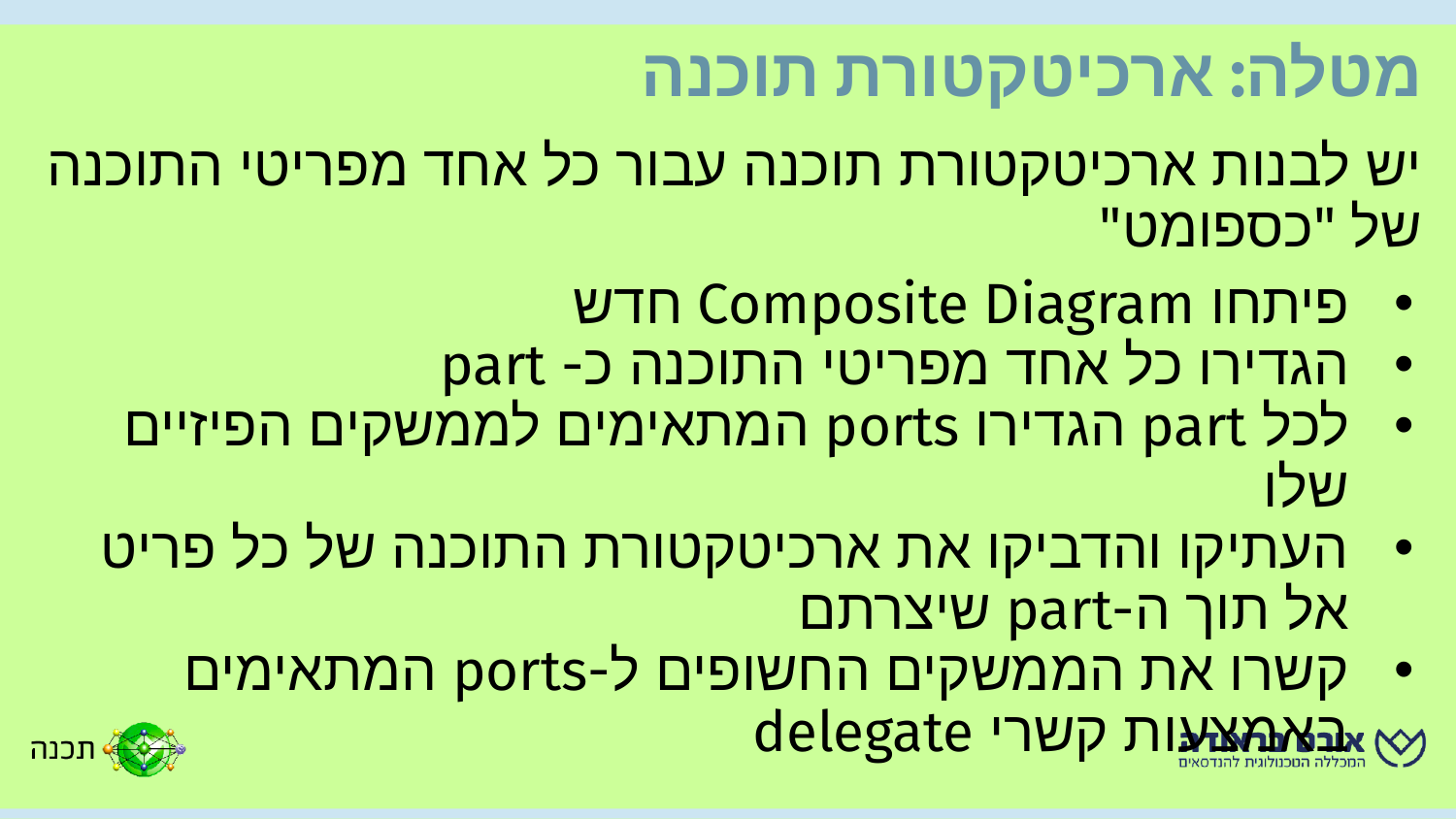

מטלה: ארכיטקטורת תוכנה
יש לבנות ארכיטקטורת תוכנה עבור כל אחד מפריטי התוכנה של "כספומט"
פיתחו Composite Diagram חדש
הגדירו כל אחד מפריטי התוכנה כ- part
לכל part הגדירו ports המתאימים לממשקים הפיזיים שלו
העתיקו והדביקו את ארכיטקטורת התוכנה של כל פריט אל תוך ה-part שיצרתם
קשרו את הממשקים החשופים ל-ports המתאימים באמצעות קשרי delegate